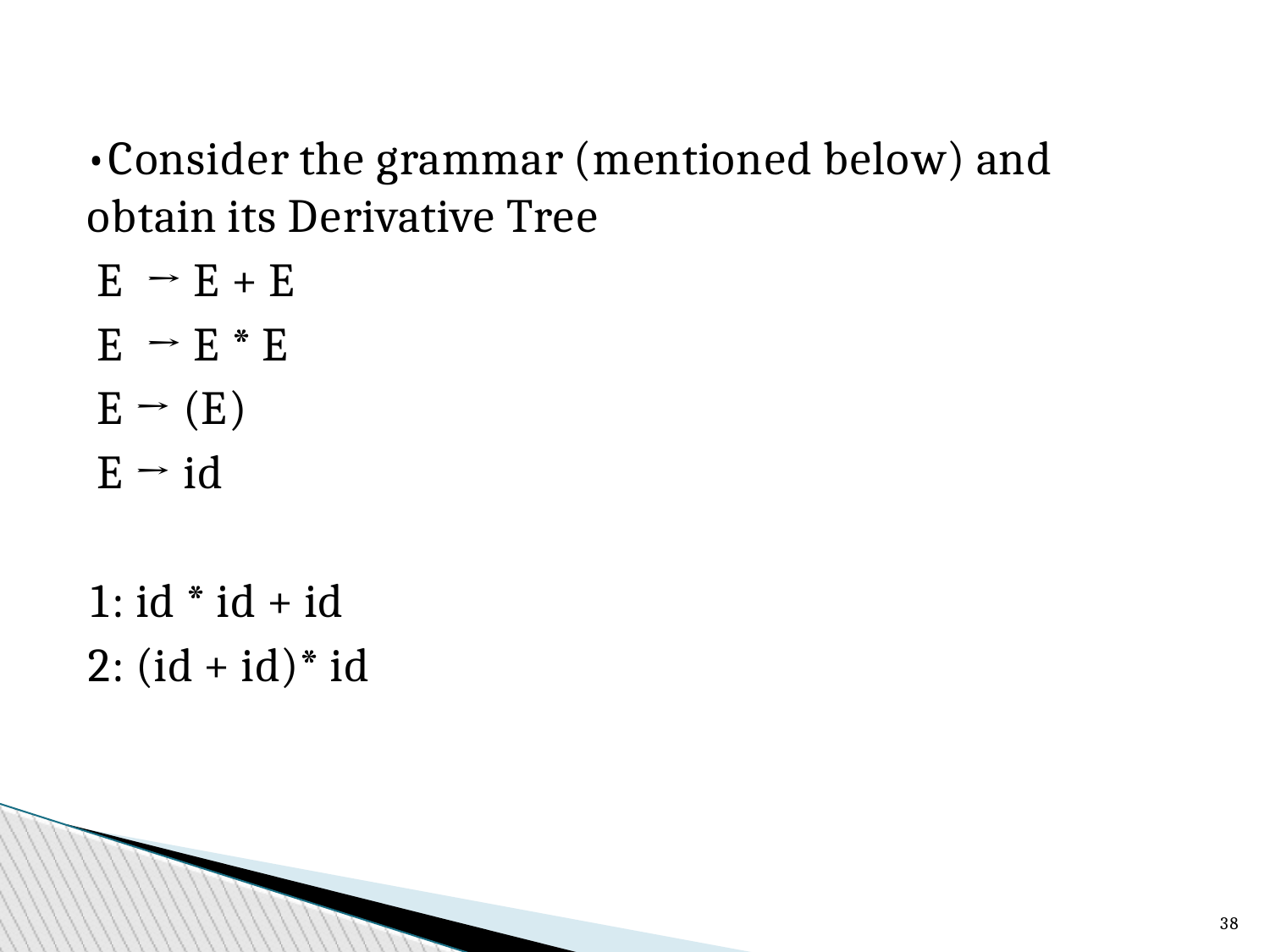

•Consider the grammar (mentioned below) and obtain its Derivative Tree
 E  → E + E
 E  → E * E
 E → (E)
 E → id

1: id * id + id
2: (id + id)* id

38